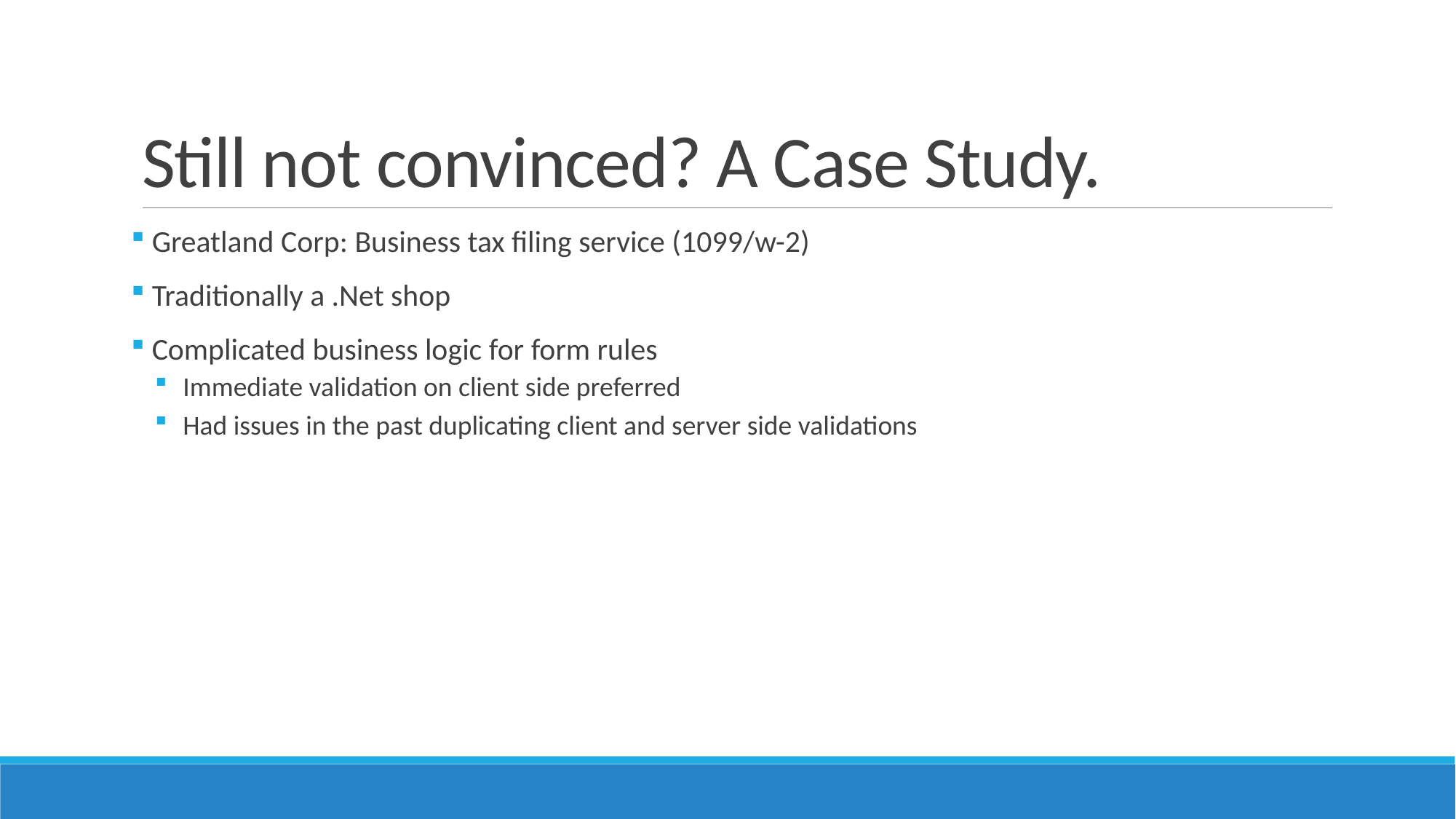

# Still not convinced? A Case Study.
 Greatland Corp: Business tax filing service (1099/w-2)
 Traditionally a .Net shop
 Complicated business logic for form rules
 Immediate validation on client side preferred
 Had issues in the past duplicating client and server side validations